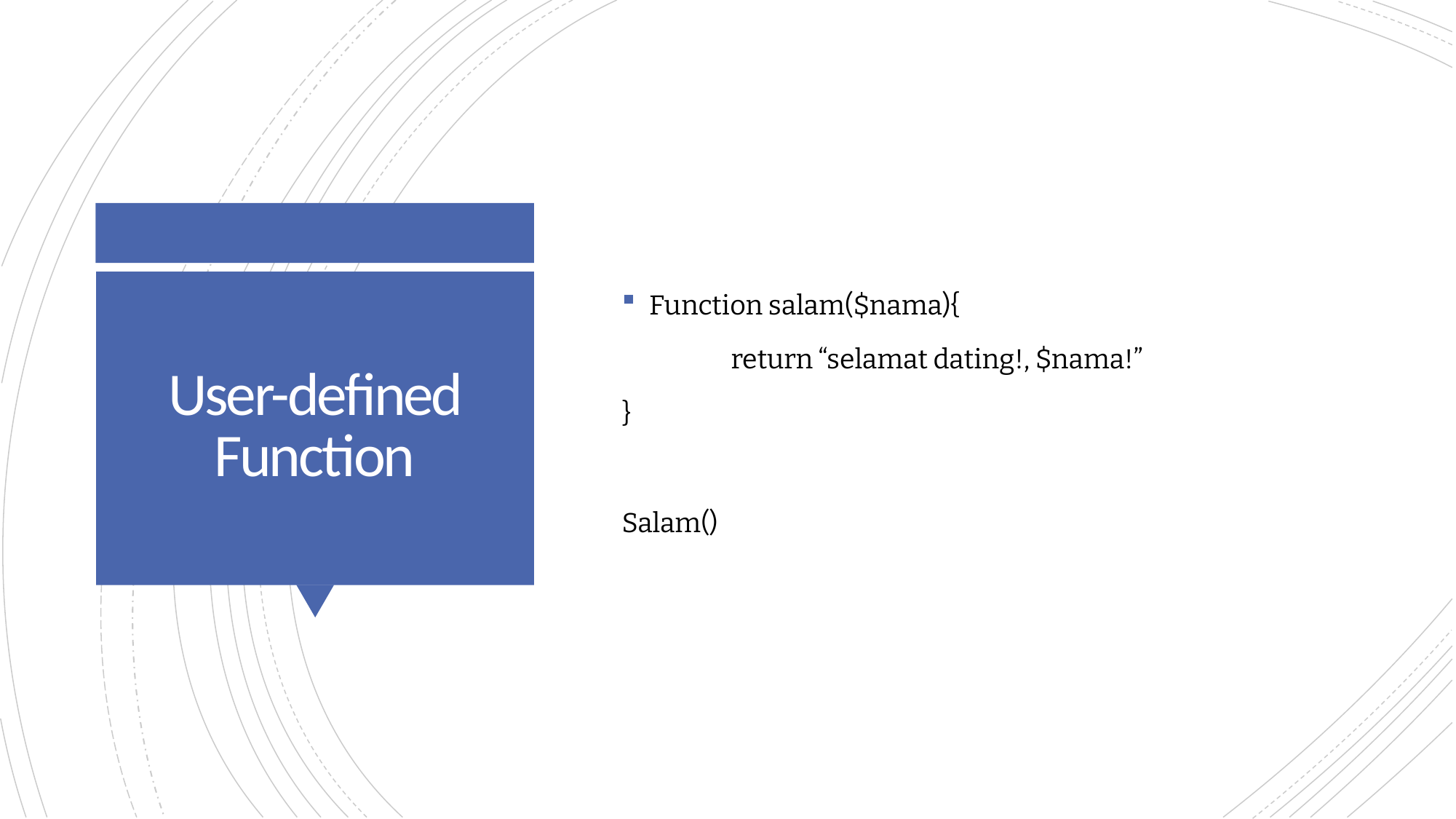

Function salam($nama){
	return “selamat dating!, $nama!”
}

Salam()
# User-defined Function